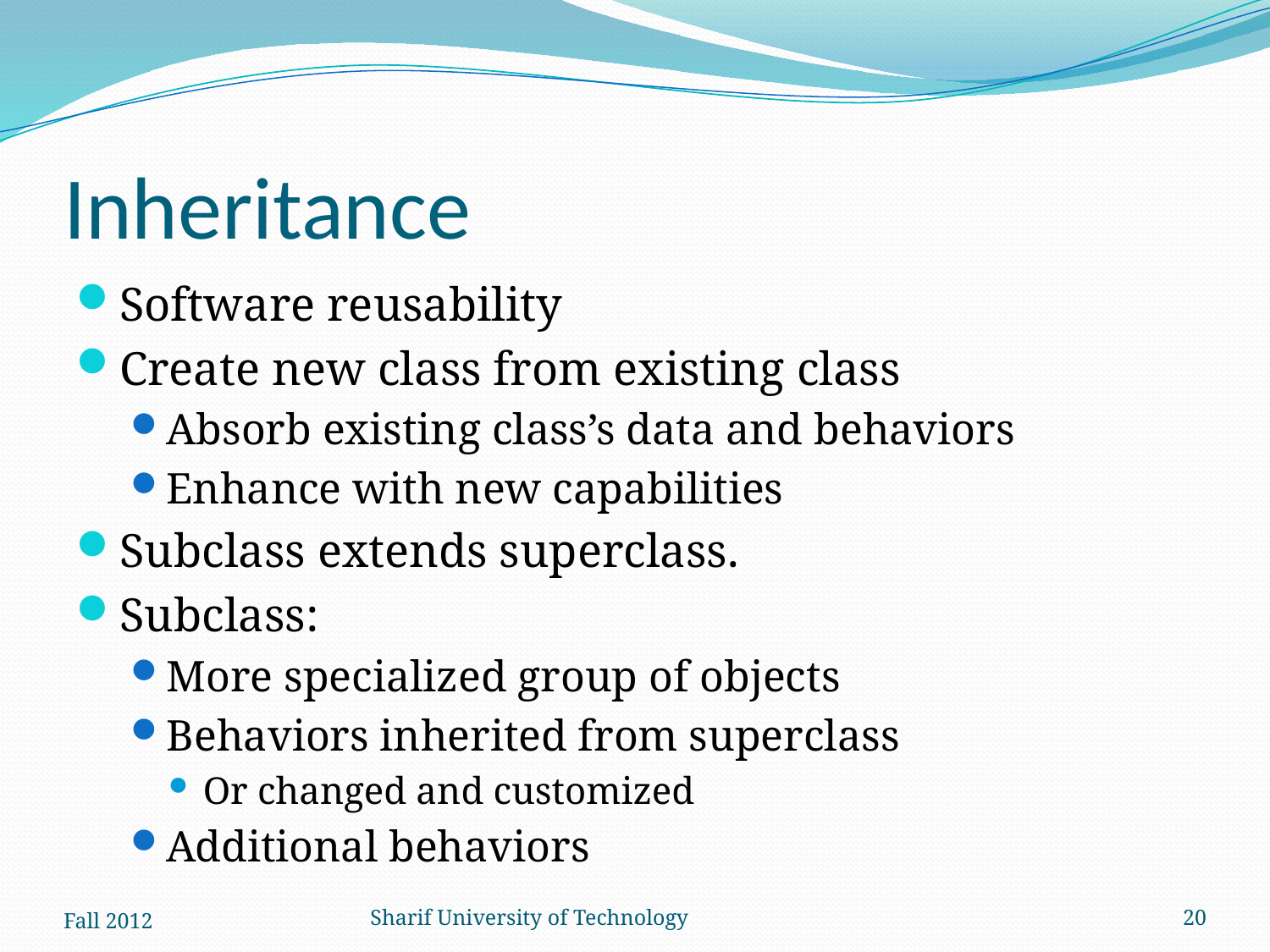

# Inheritance
Software reusability
Create new class from existing class
Absorb existing class’s data and behaviors
Enhance with new capabilities
Subclass extends superclass.
Subclass:
More specialized group of objects
Behaviors inherited from superclass
Or changed and customized
Additional behaviors
Fall 2012
Sharif University of Technology
20